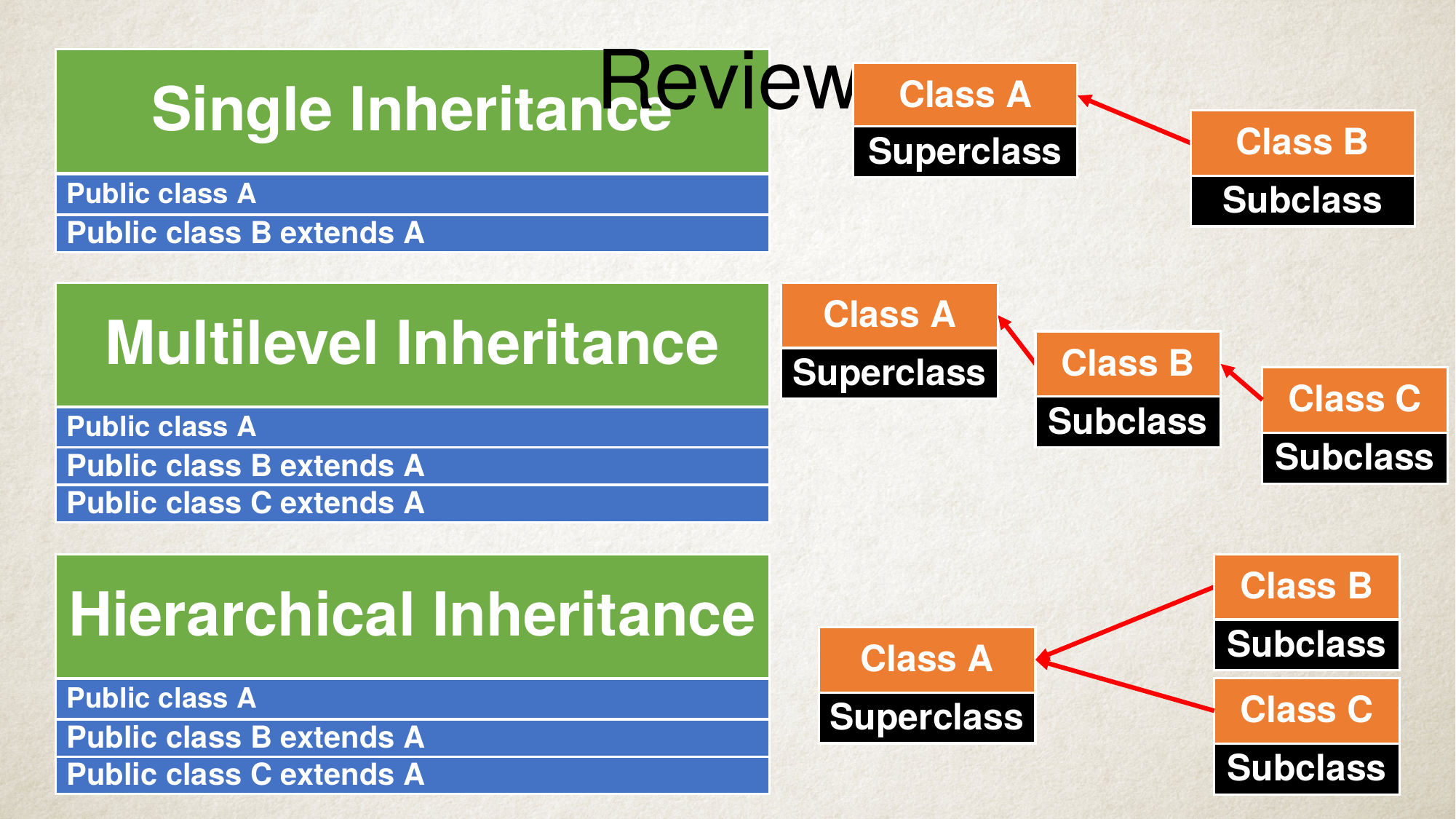

# Review

Single Inheritance
Class A
Class B
Superclass
Public class A
Subclass
Public class B extends A
Class A
Multilevel Inheritance
Class B
Superclass
Class C
Subclass
Public class A
Subclass
Public class B extends A
Public class C extends A
Hierarchical Inheritance
Class B
Subclass
Class A
Class C
Public class A
Superclass
Public class B extends A
Subclass
Public class C extends A